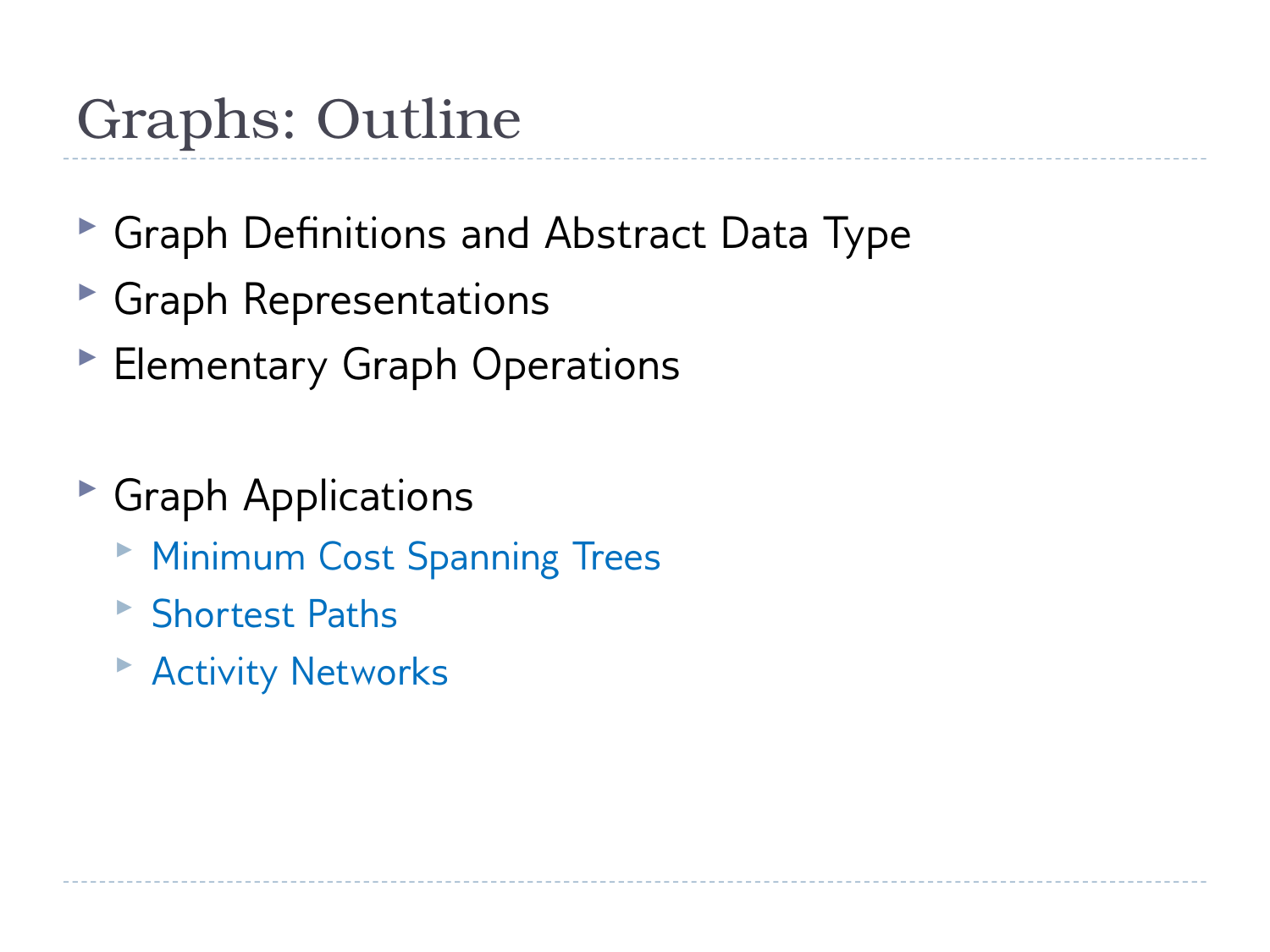

# Graphs: Outline
Graph Definitions and Abstract Data Type
Graph Representations
Elementary Graph Operations

Graph Applications
Minimum Cost Spanning Trees
Shortest Paths
Activity Networks